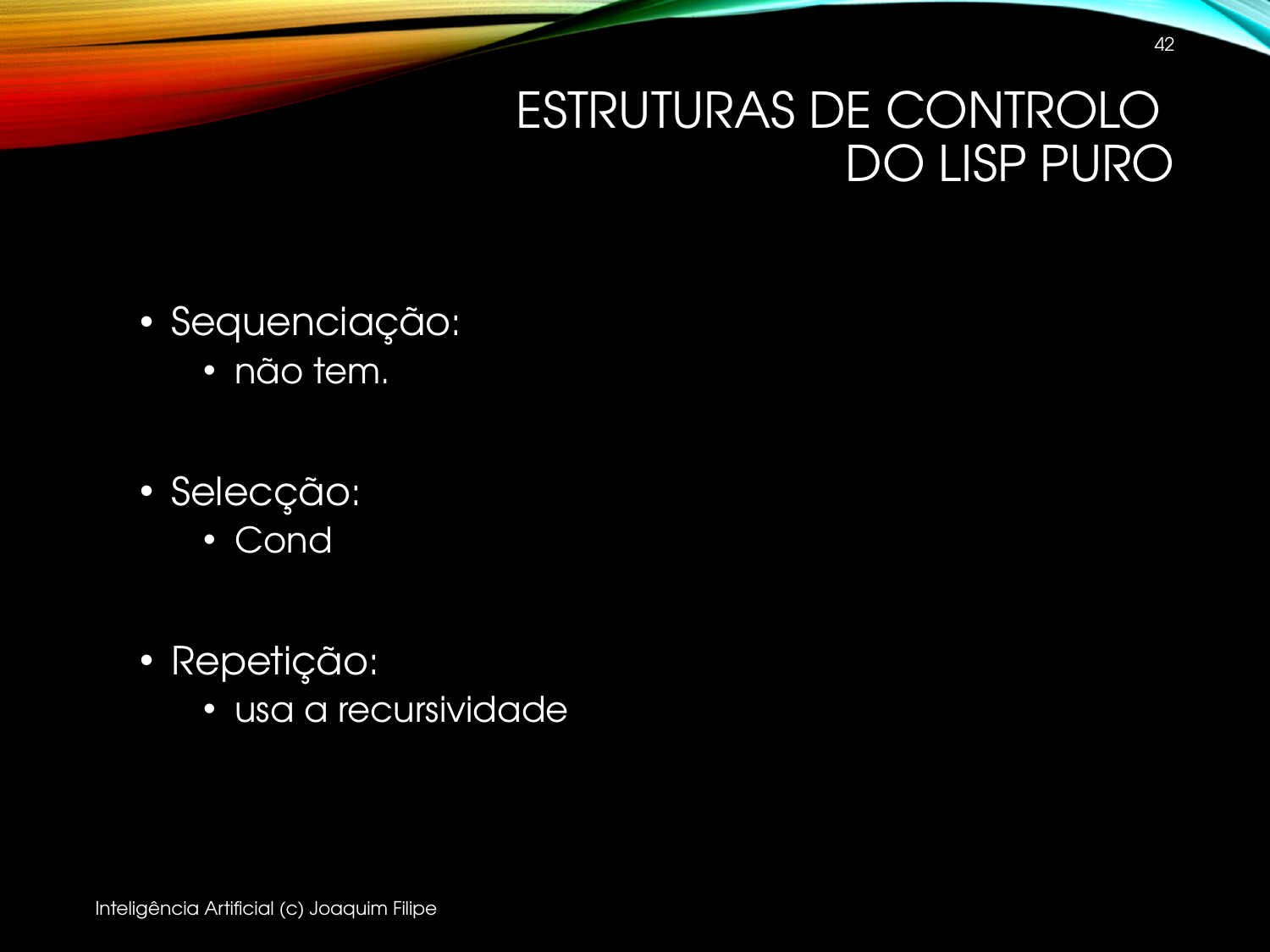

42
# Estruturas de controlo do LISP puro
Sequenciação:
não tem.

Selecção:
Cond

Repetição:
usa a recursividade

Inteligência Artificial (c) Joaquim Filipe